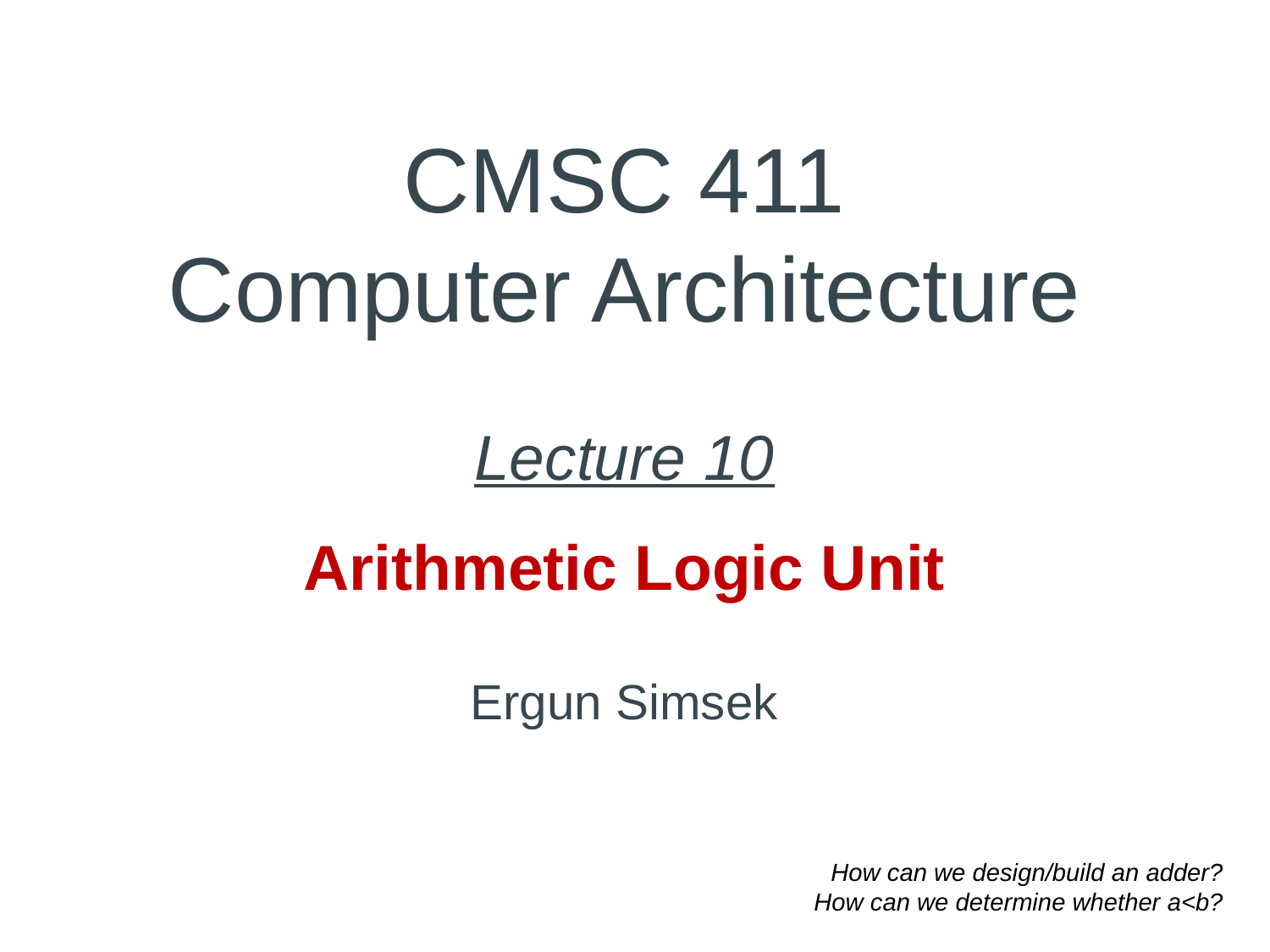

# CMSC 411 Computer Architecture Lecture 10 Arithmetic Logic Unit Ergun Simsek
How can we design/build an adder?
How can we determine whether a<b?